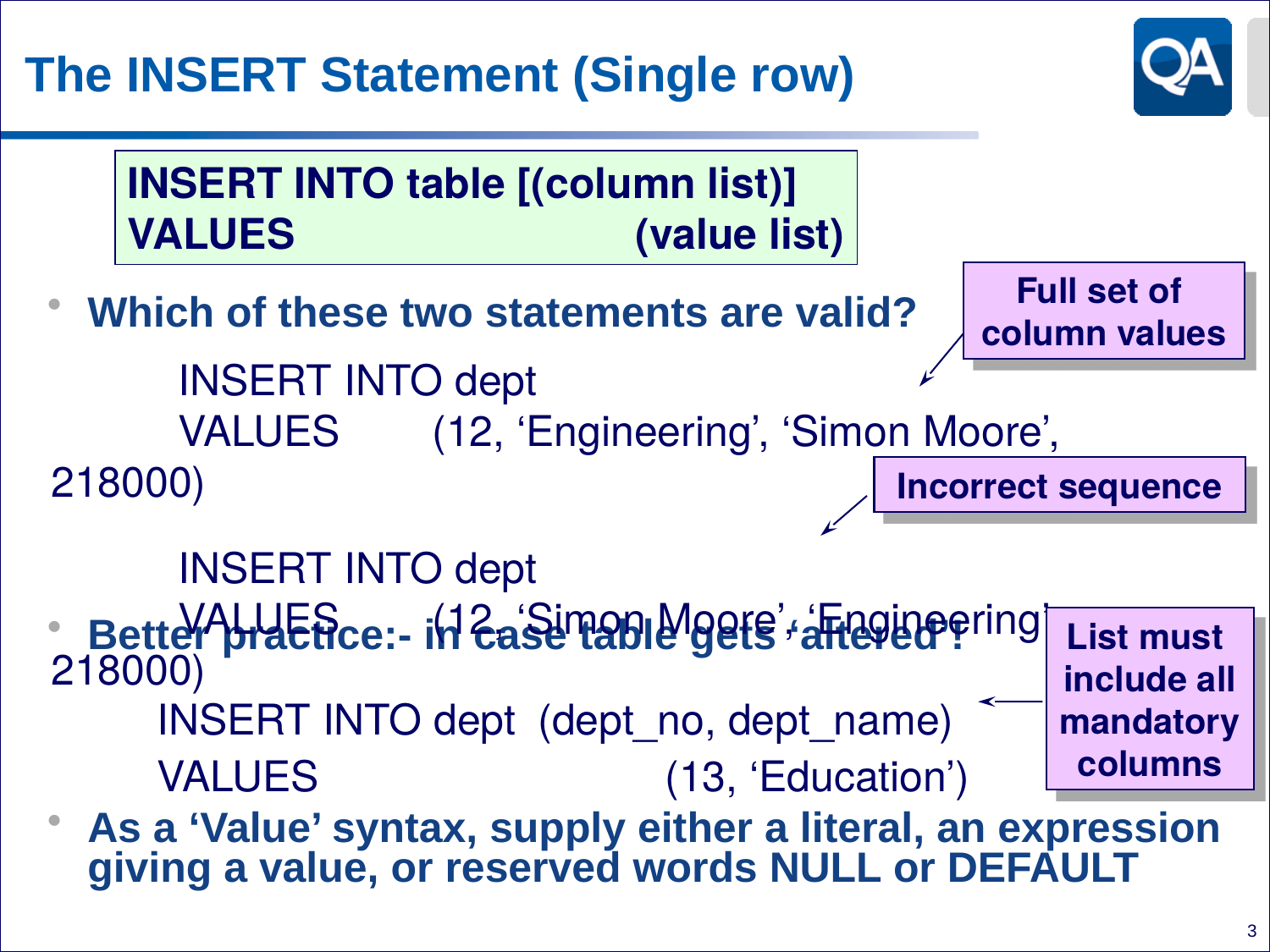

# The INSERT Statement (Single row)

Which of these two statements are valid?

Better practice:- in case table gets ‘altered’!

As a ‘Value’ syntax, supply either a literal, an expression giving a value, or reserved words NULL or DEFAULT
INSERT INTO table [(column list)]
VALUES 			(value list)
Full set of
column values

 	INSERT INTO dept
	VALUES	(12, ‘Engineering’, ‘Simon Moore’, 218000)

	INSERT INTO dept
	VALUES	(12, ‘Simon Moore’, ‘Engineering’, 218000)
Incorrect sequence

List must
include all
mandatory
columns
INSERT INTO dept 	(dept_no, dept_name)
VALUES			(13, ‘Education’)